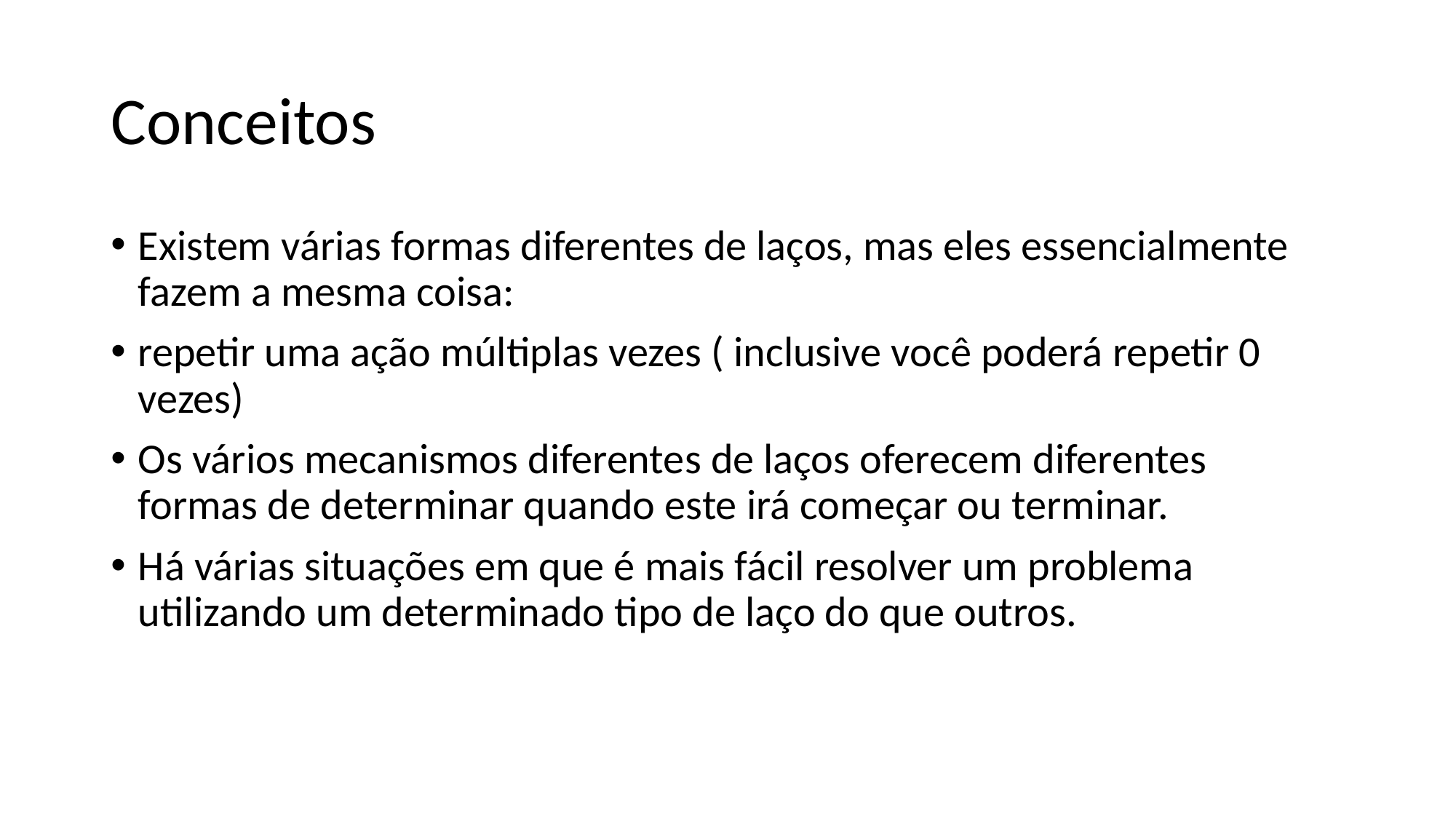

# Conceitos
Existem várias formas diferentes de laços, mas eles essencialmente fazem a mesma coisa:
repetir uma ação múltiplas vezes ( inclusive você poderá repetir 0 vezes)
Os vários mecanismos diferentes de laços oferecem diferentes formas de determinar quando este irá começar ou terminar.
Há várias situações em que é mais fácil resolver um problema utilizando um determinado tipo de laço do que outros.